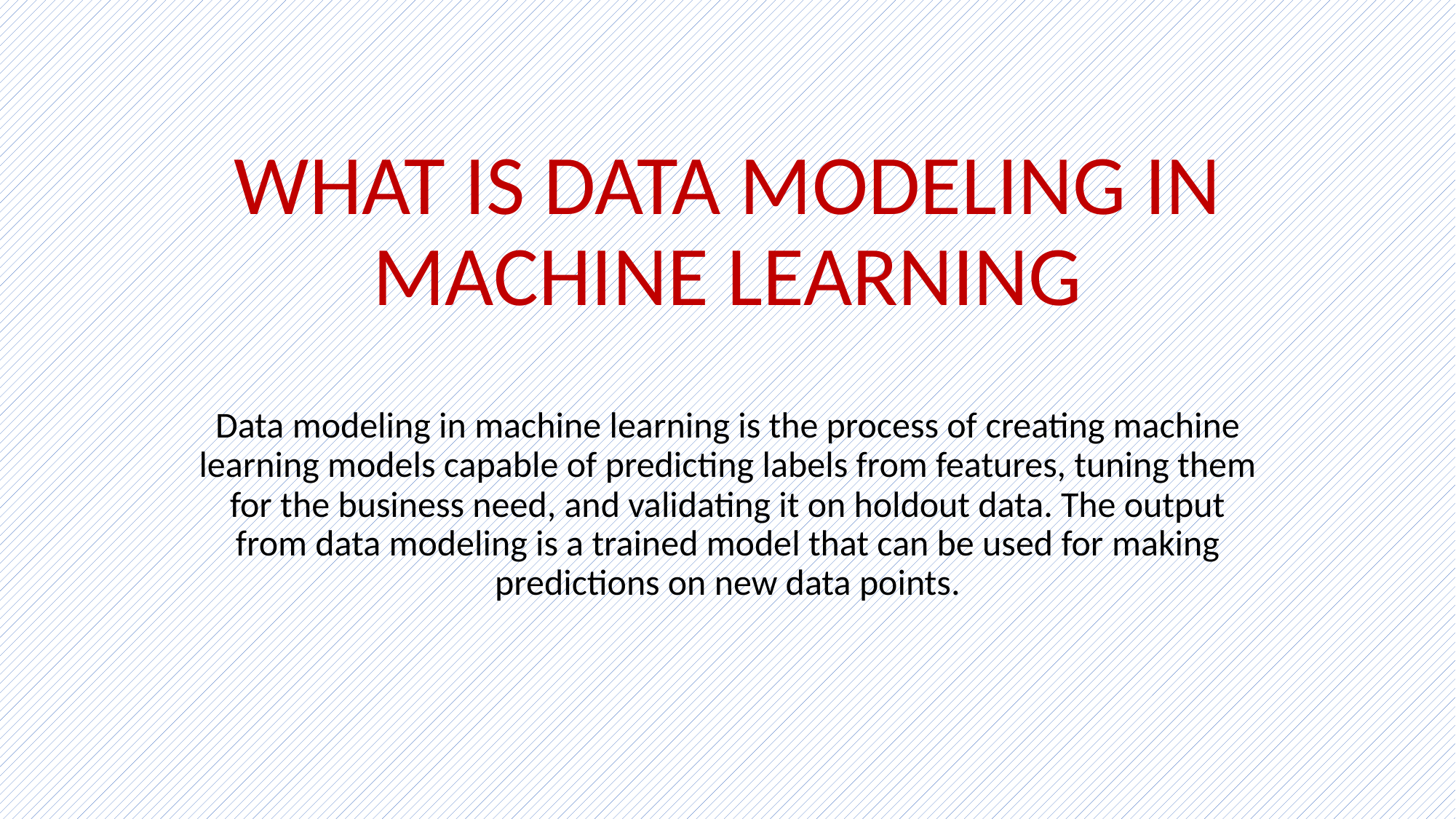

# WHAT IS DATA MODELING IN MACHINE LEARNING

Data modeling in machine learning is the process of creating machine learning models capable of predicting labels from features, tuning them for the business need, and validating it on holdout data. The output from data modeling is a trained model that can be used for making predictions on new data points.